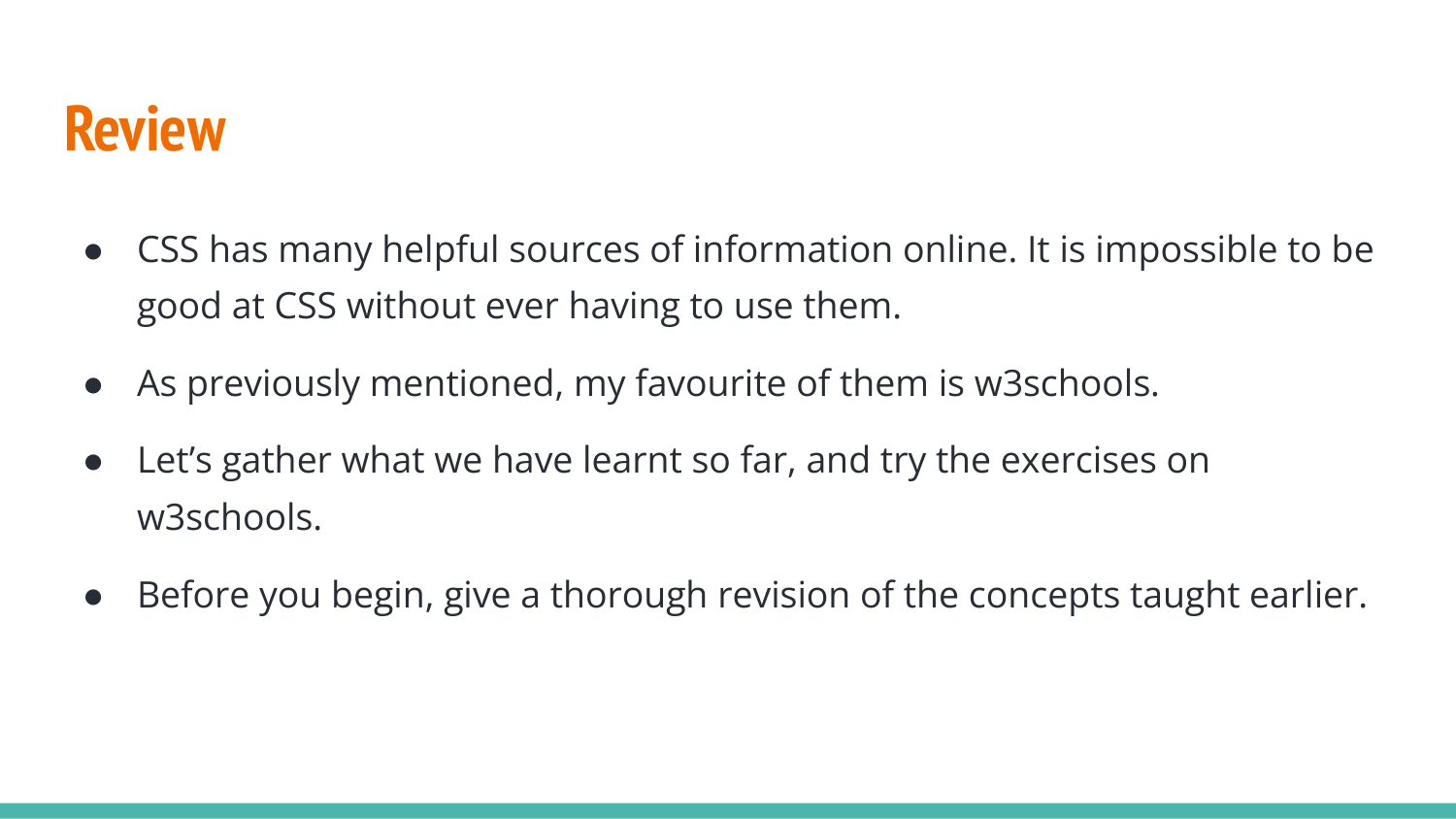

# Review
CSS has many helpful sources of information online. It is impossible to be good at CSS without ever having to use them.
As previously mentioned, my favourite of them is w3schools.
Let’s gather what we have learnt so far, and try the exercises on w3schools.
Before you begin, give a thorough revision of the concepts taught earlier.